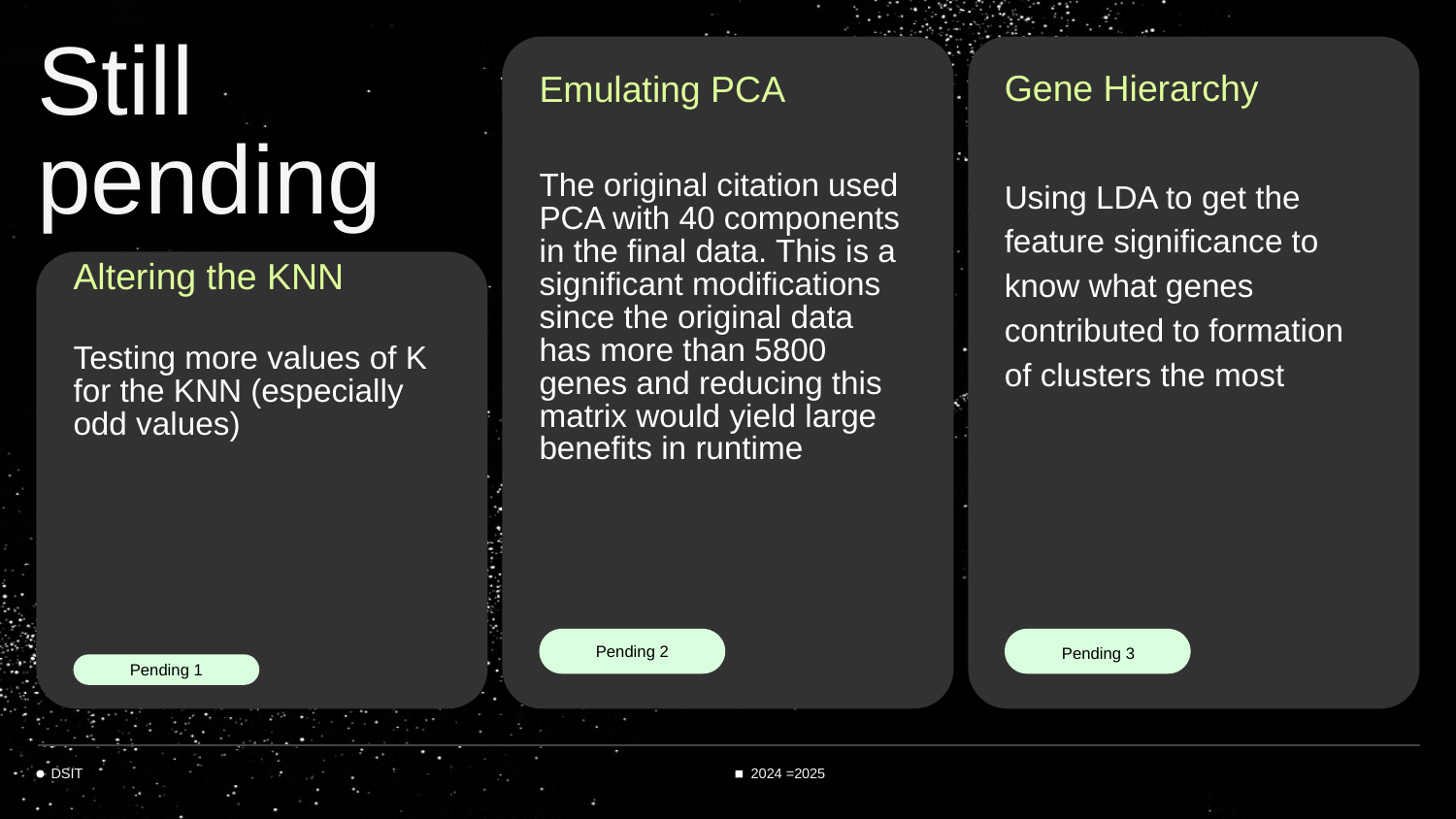

Still pending

Gene Hierarchy
# Emulating PCA
The original citation used PCA with 40 components in the final data. This is a significant modifications since the original data has more than 5800 genes and reducing this matrix would yield large benefits in runtime
Using LDA to get the feature significance to know what genes contributed to formation of clusters the most

Altering the KNN
Testing more values of K for the KNN (especially odd values)
Pending 2

Pending 3
Pending 1
DSIT
2024 =2025